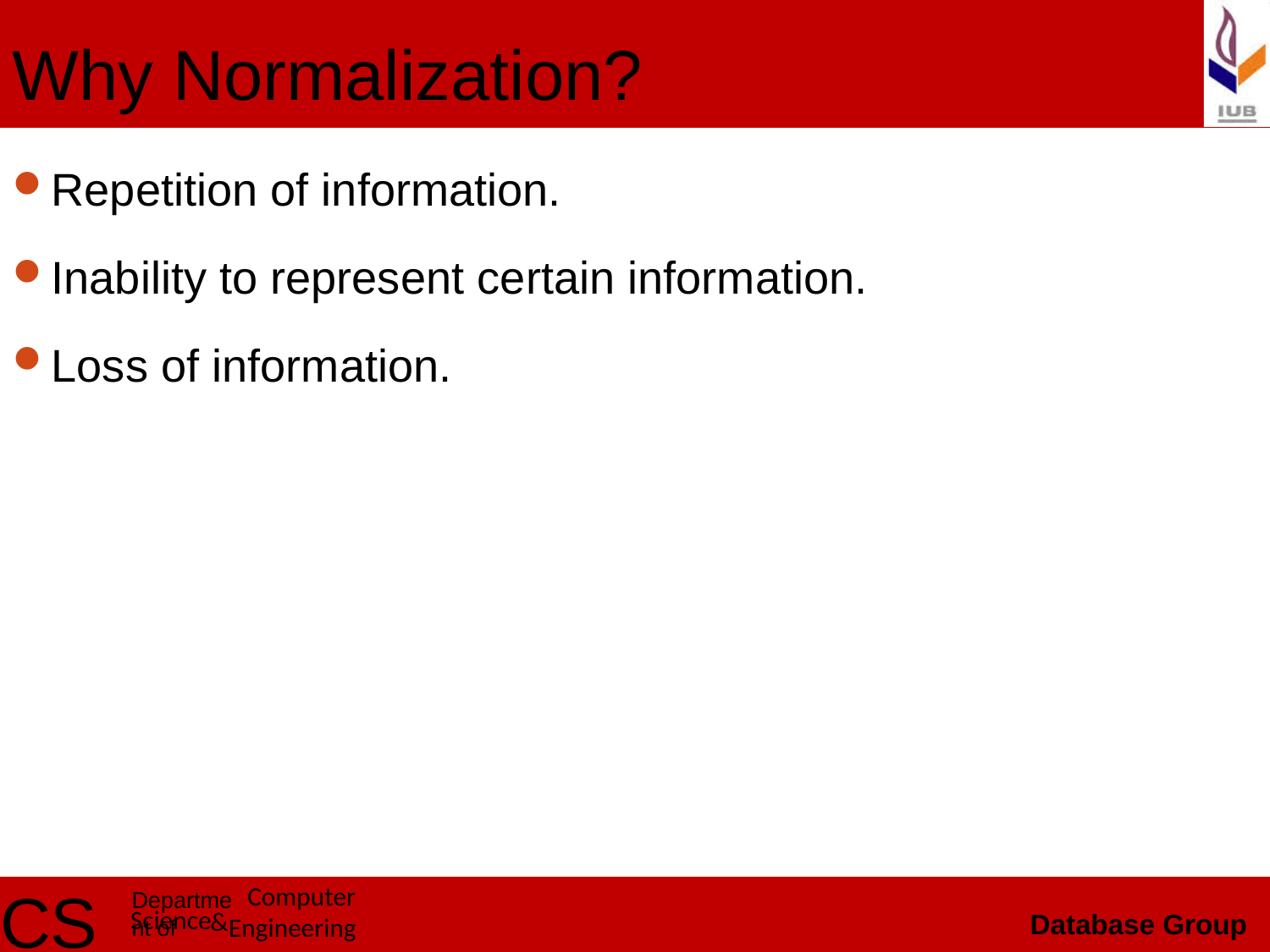

# Why Normalization?
Repetition of information.
Inability to represent certain information.
Loss of information.